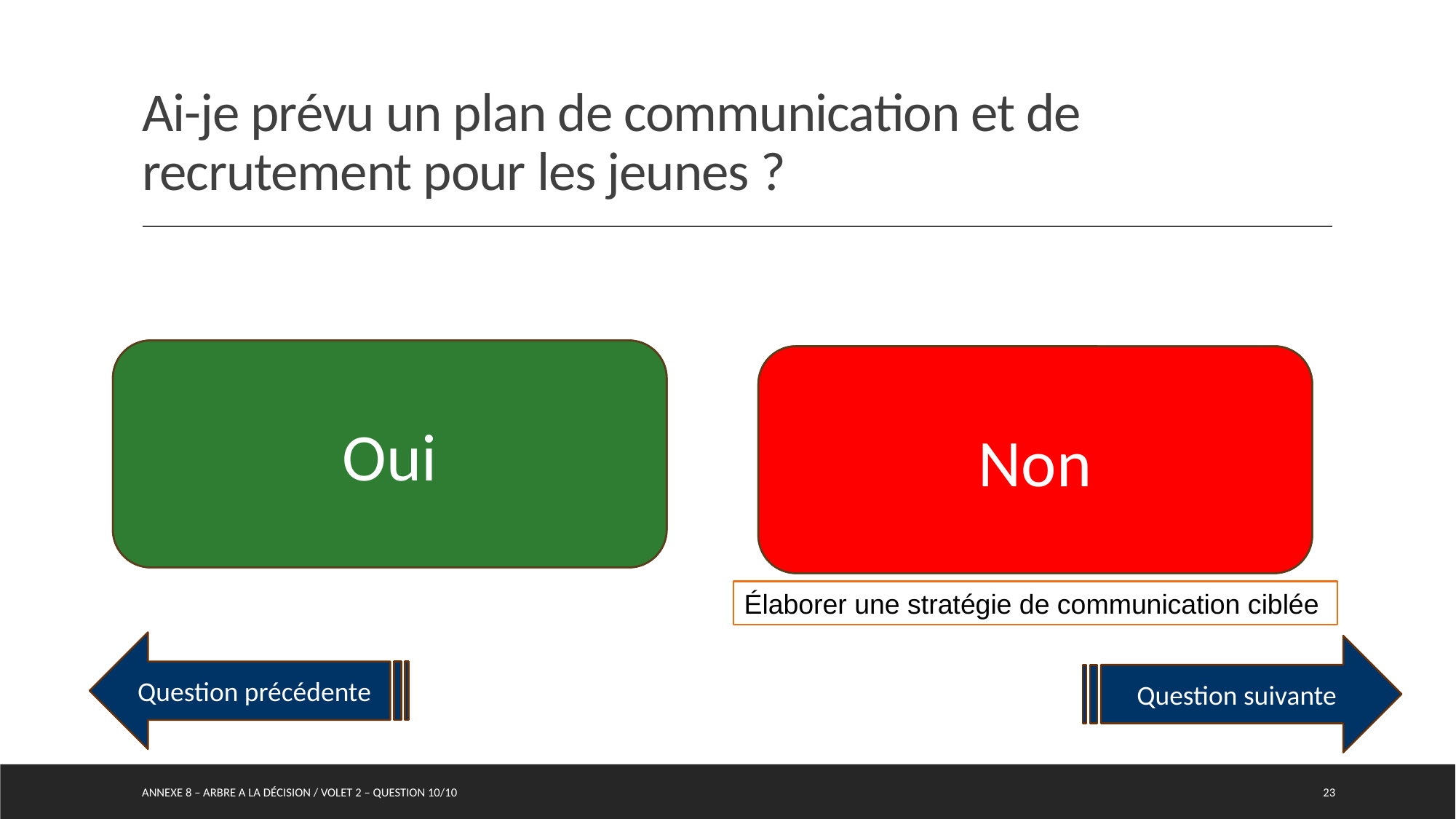

# Ai-je prévu un plan de communication et de recrutement pour les jeunes ?
Oui
Oui
Non
Non
Élaborer une stratégie de communication ciblée
Question précédente
Question suivante
Annexe 8 – arbre a la décision / Volet 2 – Question 10/10
23